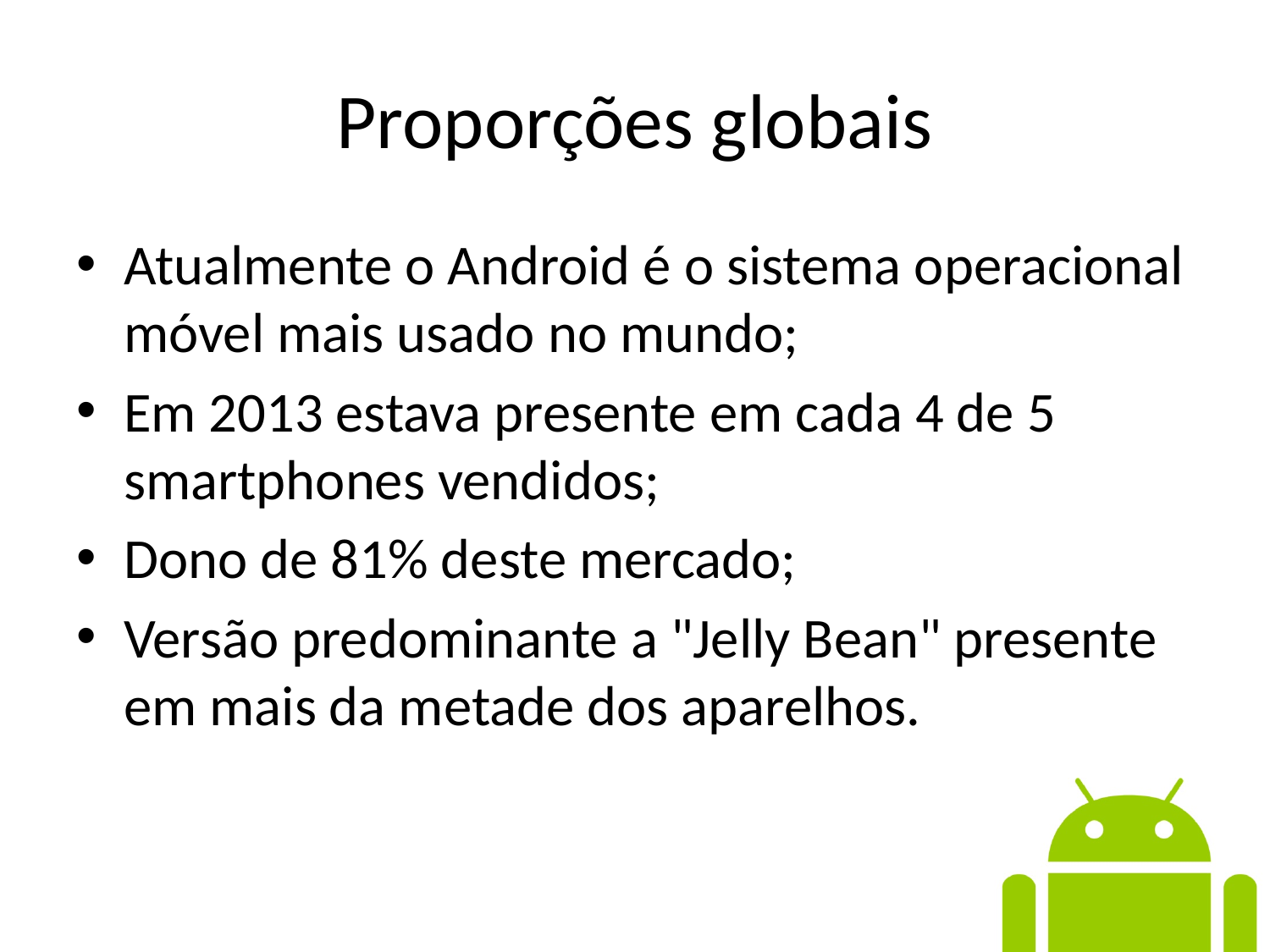

# Proporções globais
Atualmente o Android é o sistema operacional móvel mais usado no mundo;
Em 2013 estava presente em cada 4 de 5 smartphones vendidos;
Dono de 81% deste mercado;
Versão predominante a "Jelly Bean" presente em mais da metade dos aparelhos.